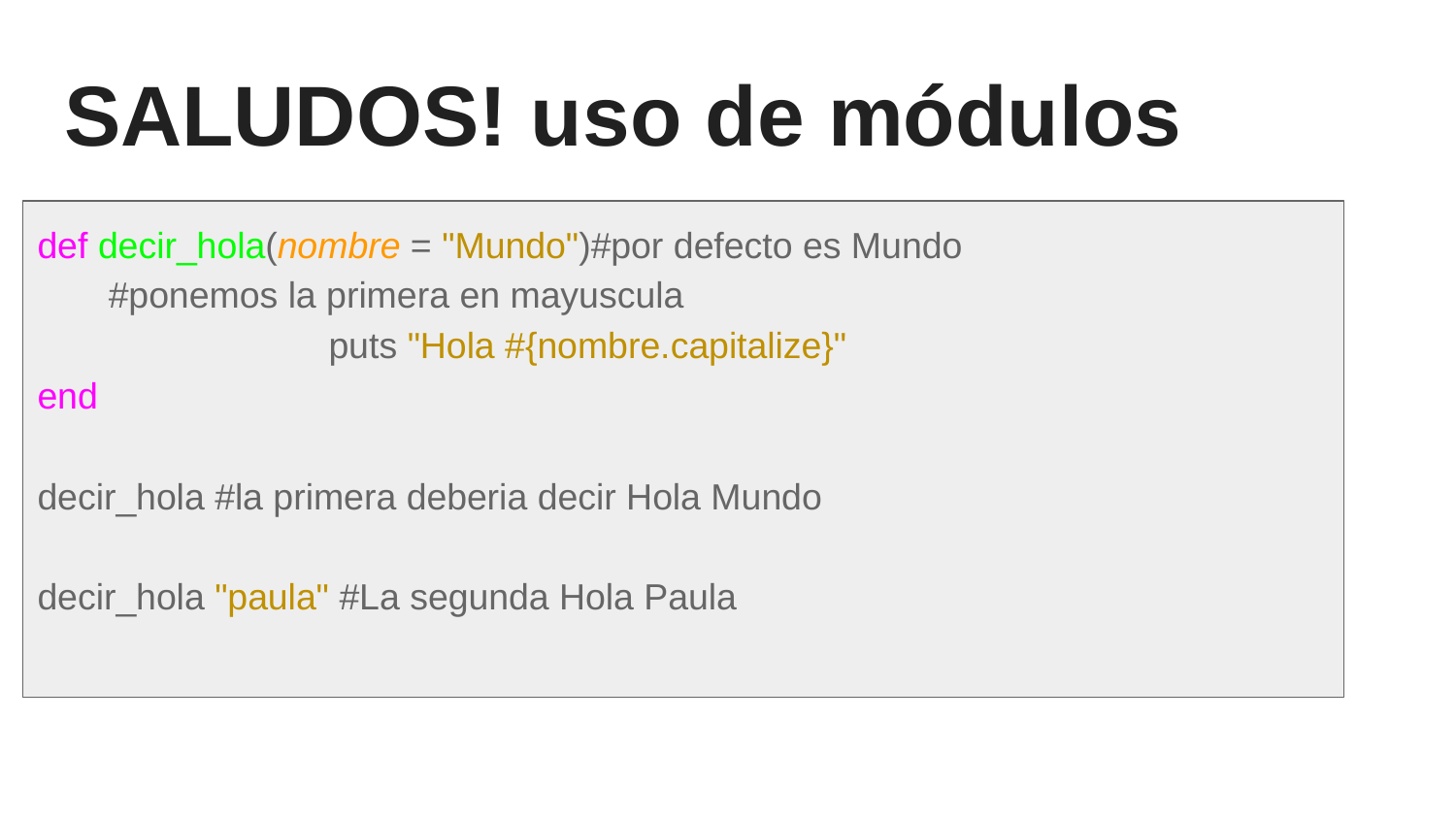

# SALUDOS! uso de módulos

def decir_hola(nombre = "Mundo")#por defecto es Mundo
       #ponemos la primera en mayuscula
		puts "Hola #{nombre.capitalize}"
end

decir_hola #la primera deberia decir Hola Mundo

decir_hola "paula" #La segunda Hola Paula